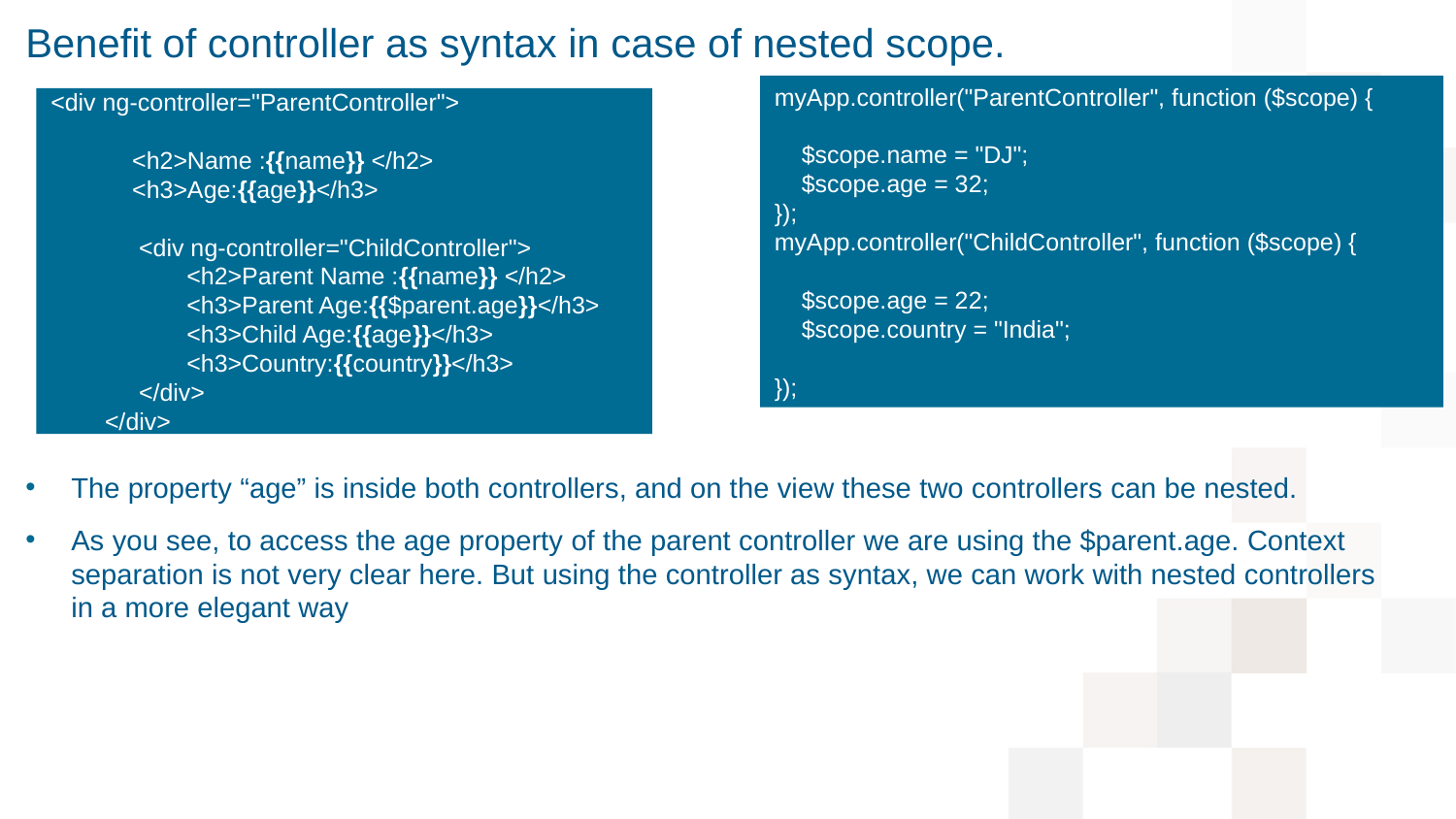

Benefit of controller as syntax in case of nested scope.

The property “age” is inside both controllers, and on the view these two controllers can be nested.
As you see, to access the age property of the parent controller we are using the $parent.age. Context separation is not very clear here. But using the controller as syntax, we can work with nested controllers in a more elegant way
myApp.controller("ParentController", function ($scope) {

    $scope.name = "DJ";
    $scope.age = 32;
});
myApp.controller("ChildController", function ($scope) {

    $scope.age = 22;
    $scope.country = "India";

});
<div ng-controller="ParentController">

            <h2>Name :{{name}} </h2>
            <h3>Age:{{age}}</h3>

             <div ng-controller="ChildController">
                    <h2>Parent Name :{{name}} </h2>
                    <h3>Parent Age:{{$parent.age}}</h3>
                    <h3>Child Age:{{age}}</h3>
                    <h3>Country:{{country}}</h3>
             </div>
        </div>